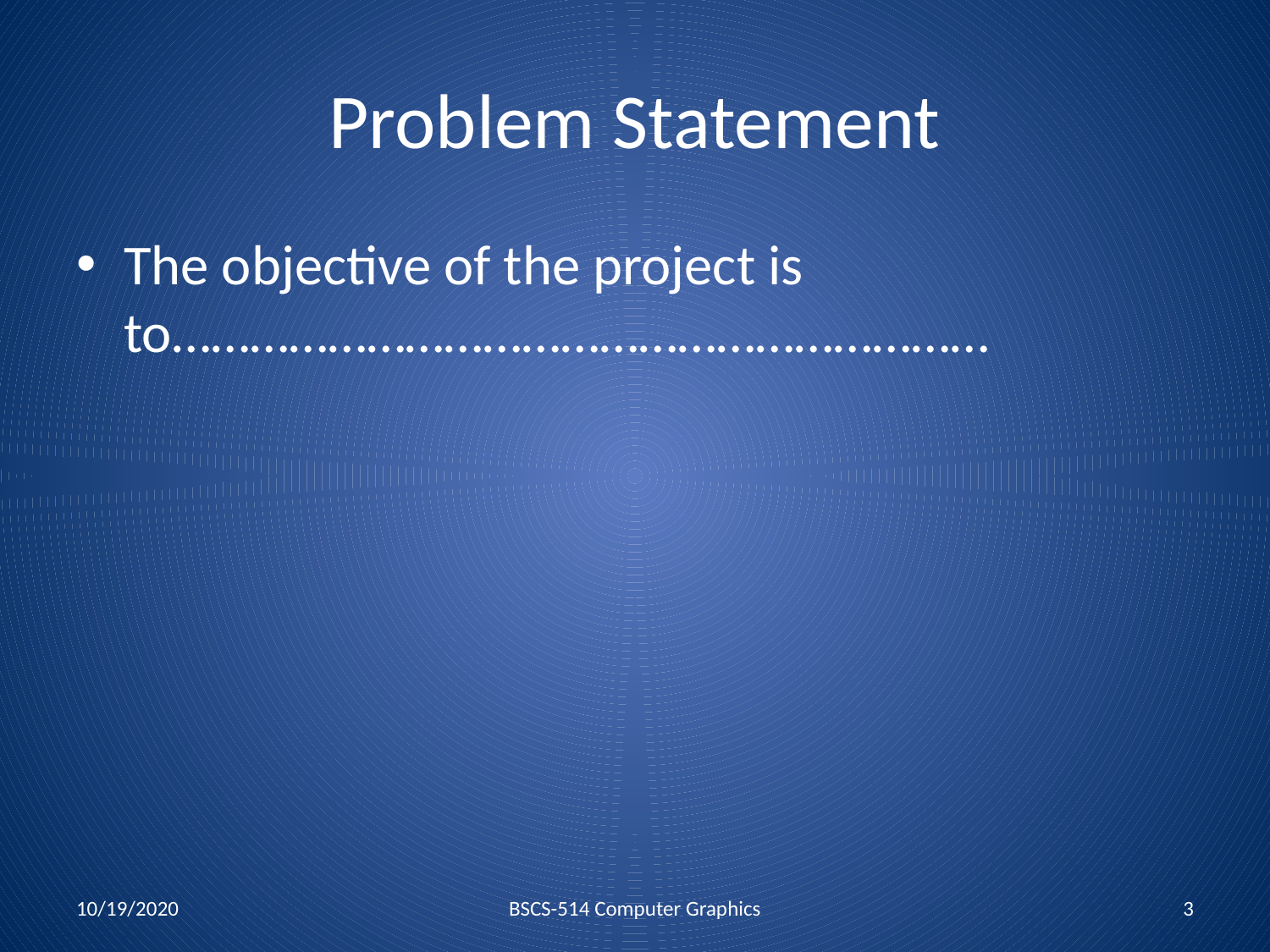

# Problem Statement
The objective of the project is to………………………………………………………
10/19/2020
BSCS-514 Computer Graphics
3